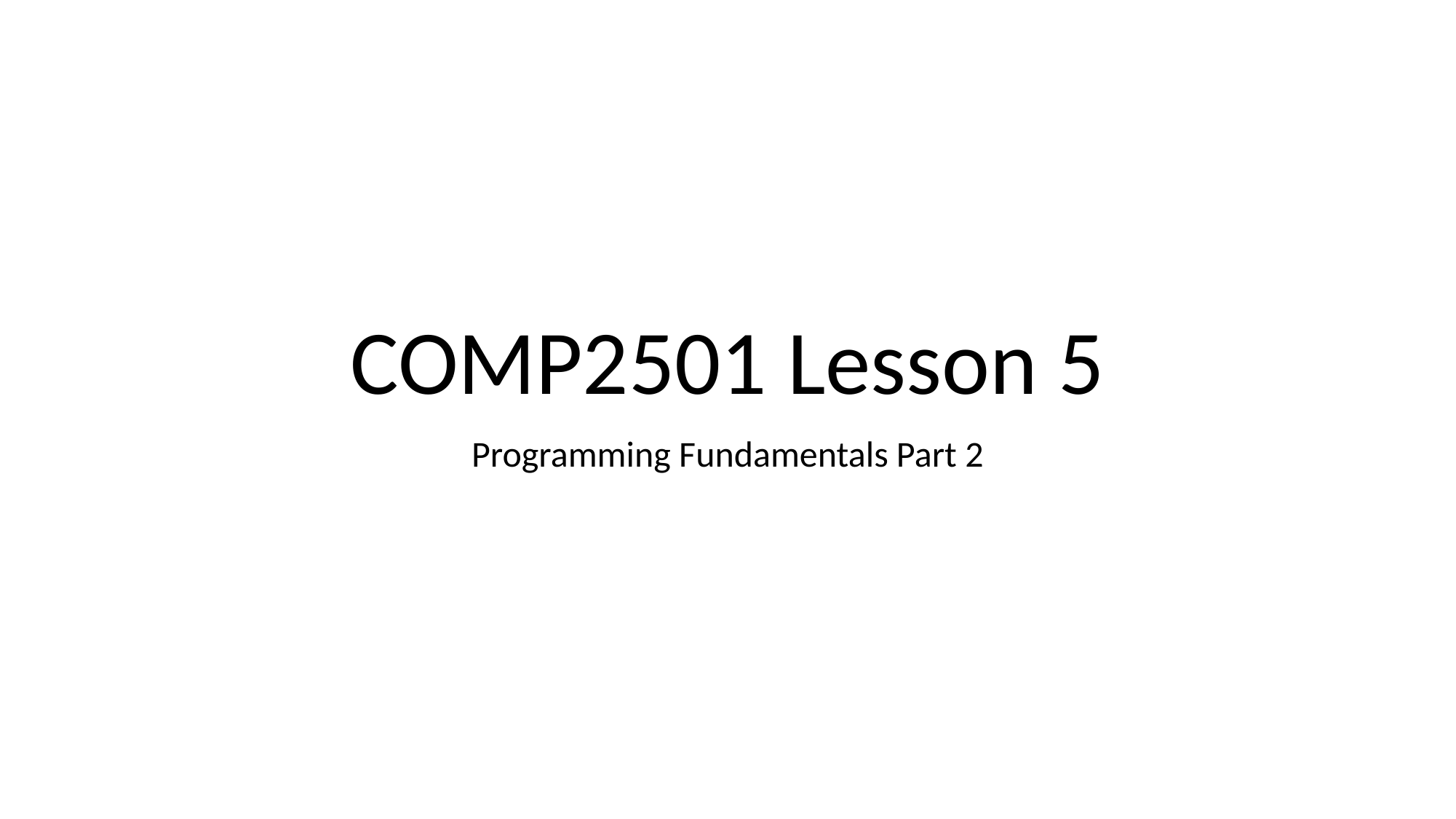

# COMP2501 Lesson 5
Programming Fundamentals Part 2